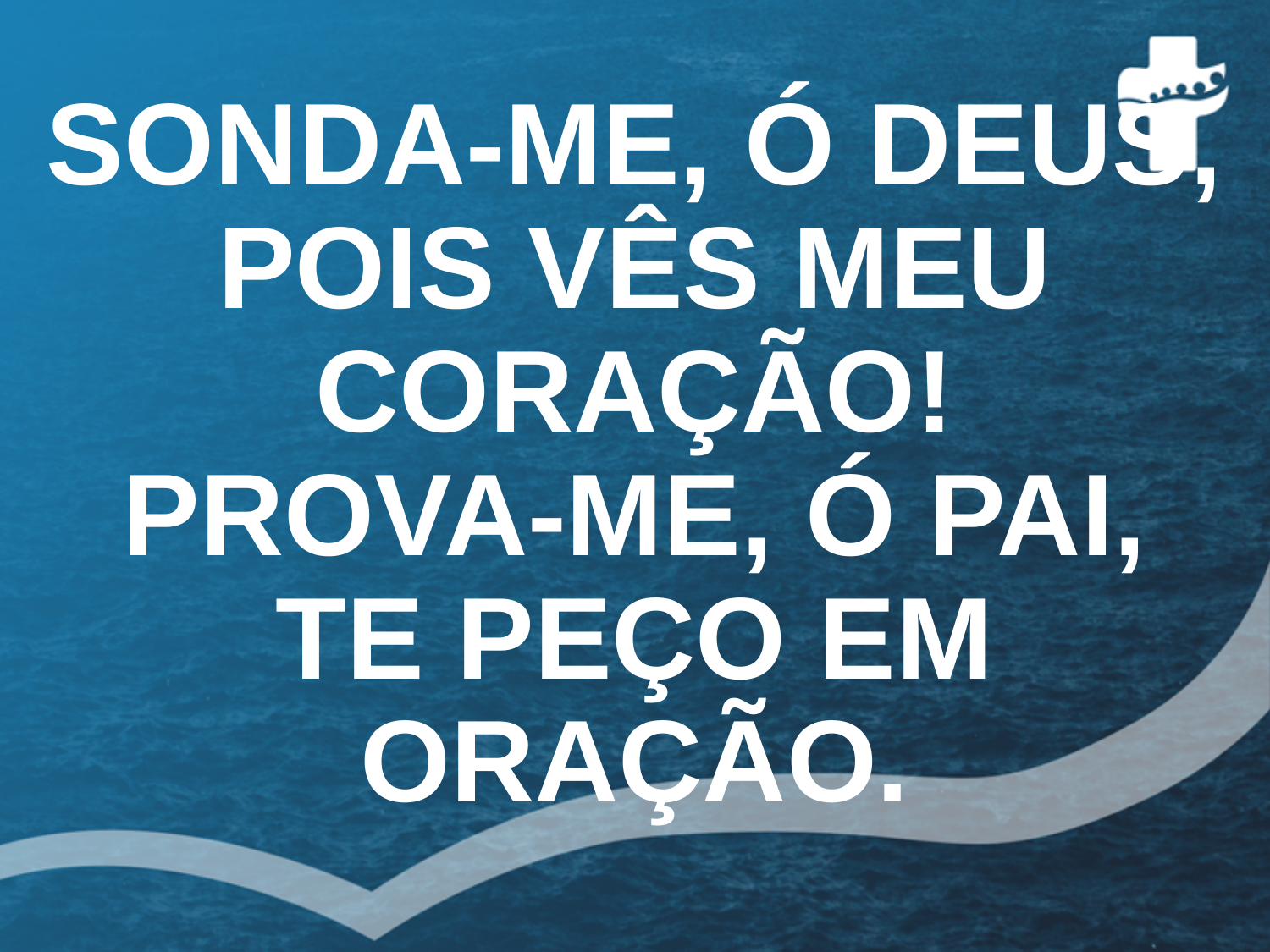

# SONDA-ME, Ó DEUS, POIS VÊS MEU CORAÇÃO! PROVA-ME, Ó PAI, TE PEÇO EM ORAÇÃO.